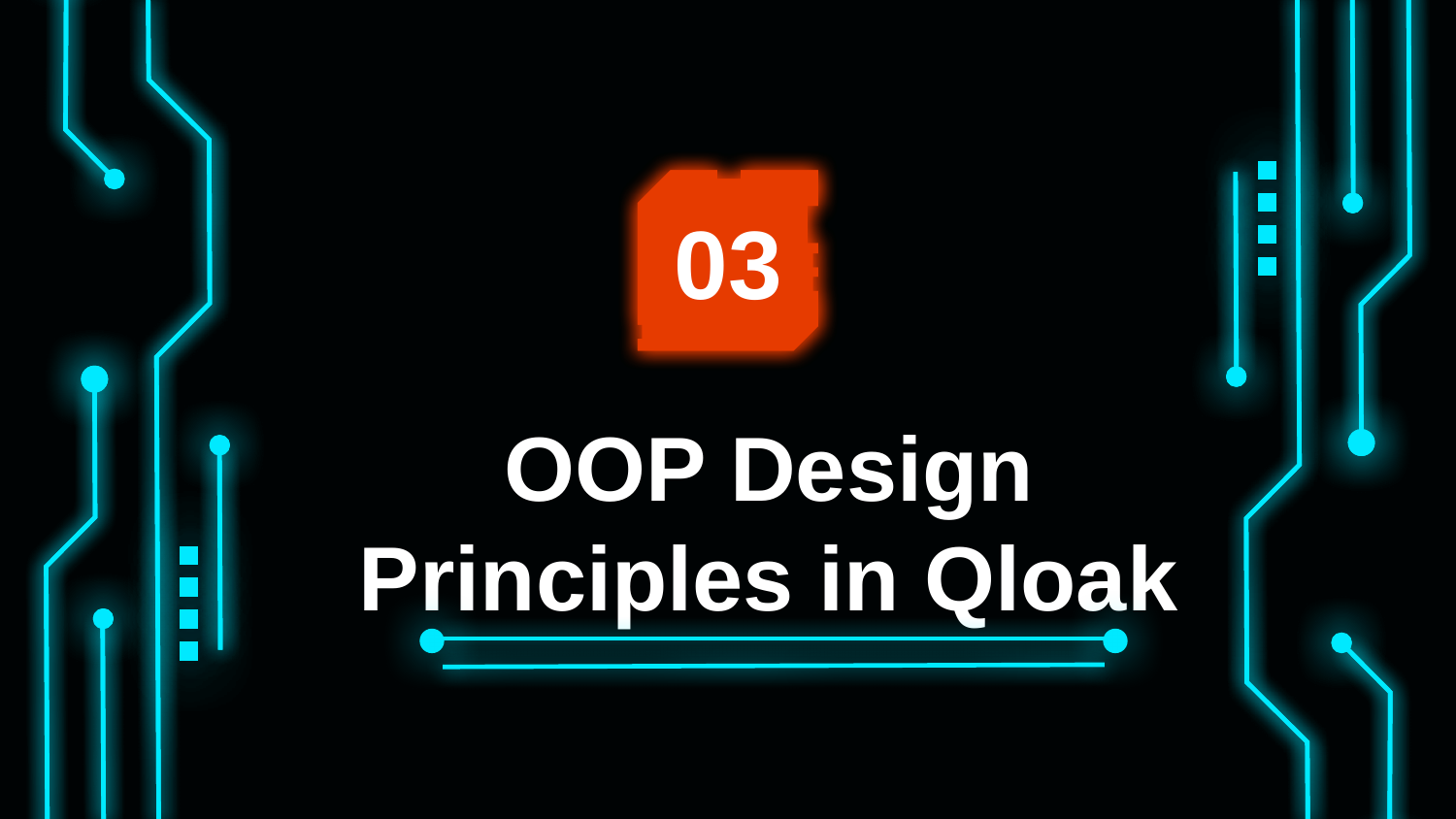

03
# OOP Design Principles in Qloak